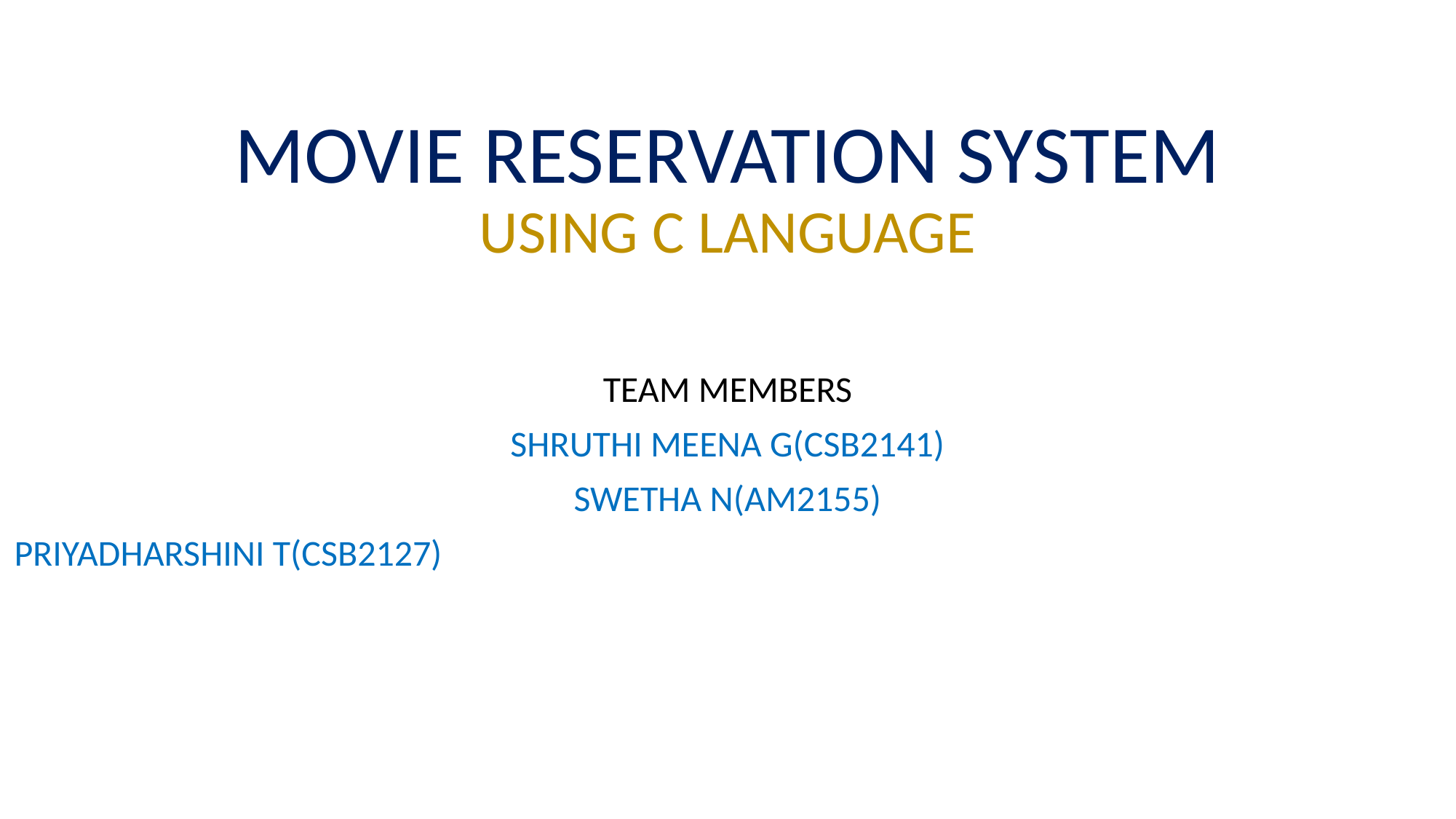

# MOVIE RESERVATION SYSTEM USING C LANGUAGE
TEAM MEMBERS
SHRUTHI MEENA G(CSB2141)
SWETHA N(AM2155)
PRIYADHARSHINI T(CSB2127)